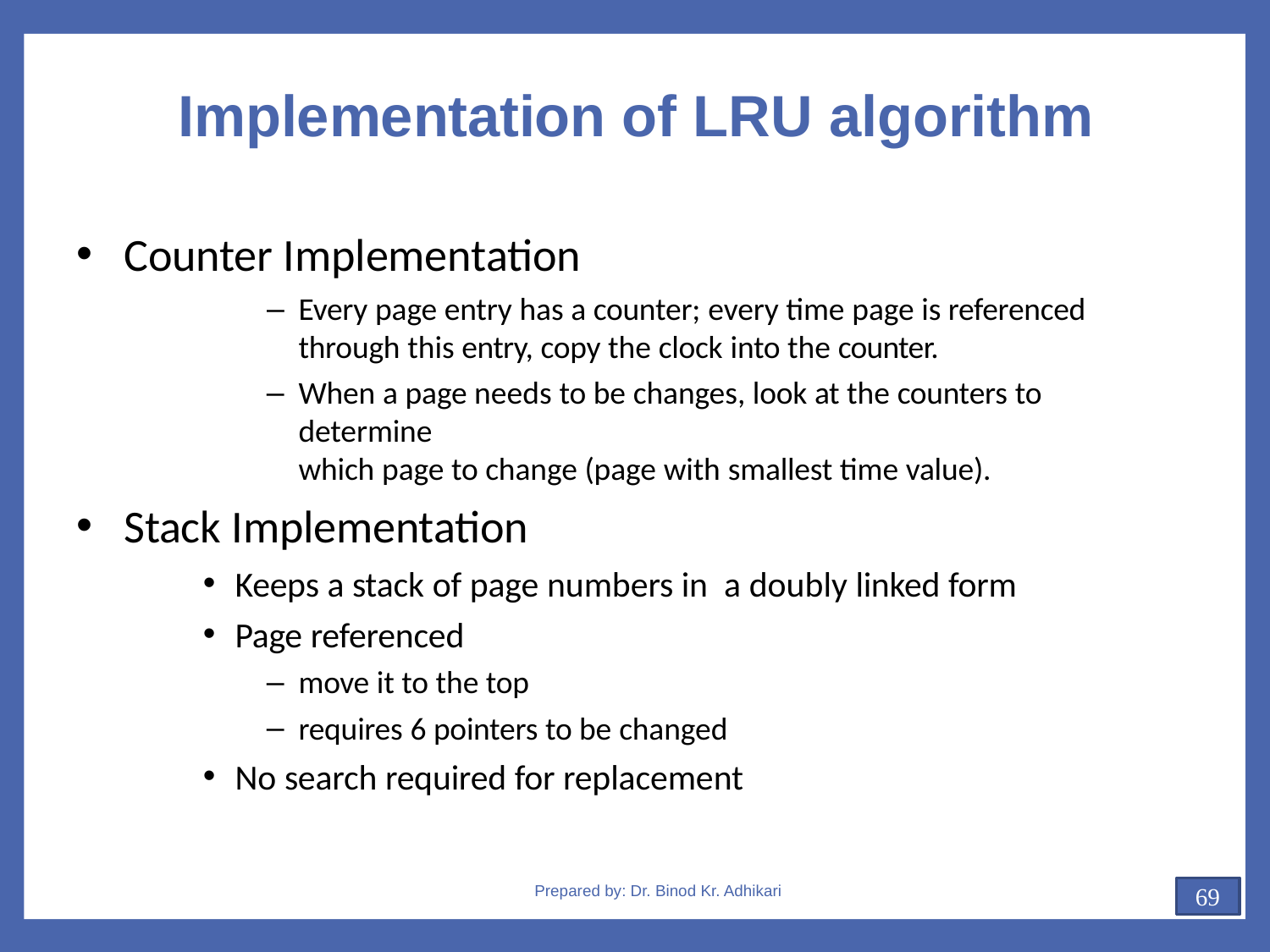

# Implementation of LRU algorithm
Counter Implementation
Every page entry has a counter; every time page is referenced  through this entry, copy the clock into the counter.
When a page needs to be changes, look at the counters to determine
which page to change (page with smallest time value).
Stack Implementation
Keeps a stack of page numbers in a doubly linked form
Page referenced
move it to the top
requires 6 pointers to be changed
No search required for replacement
Prepared by: Dr. Binod Kr. Adhikari